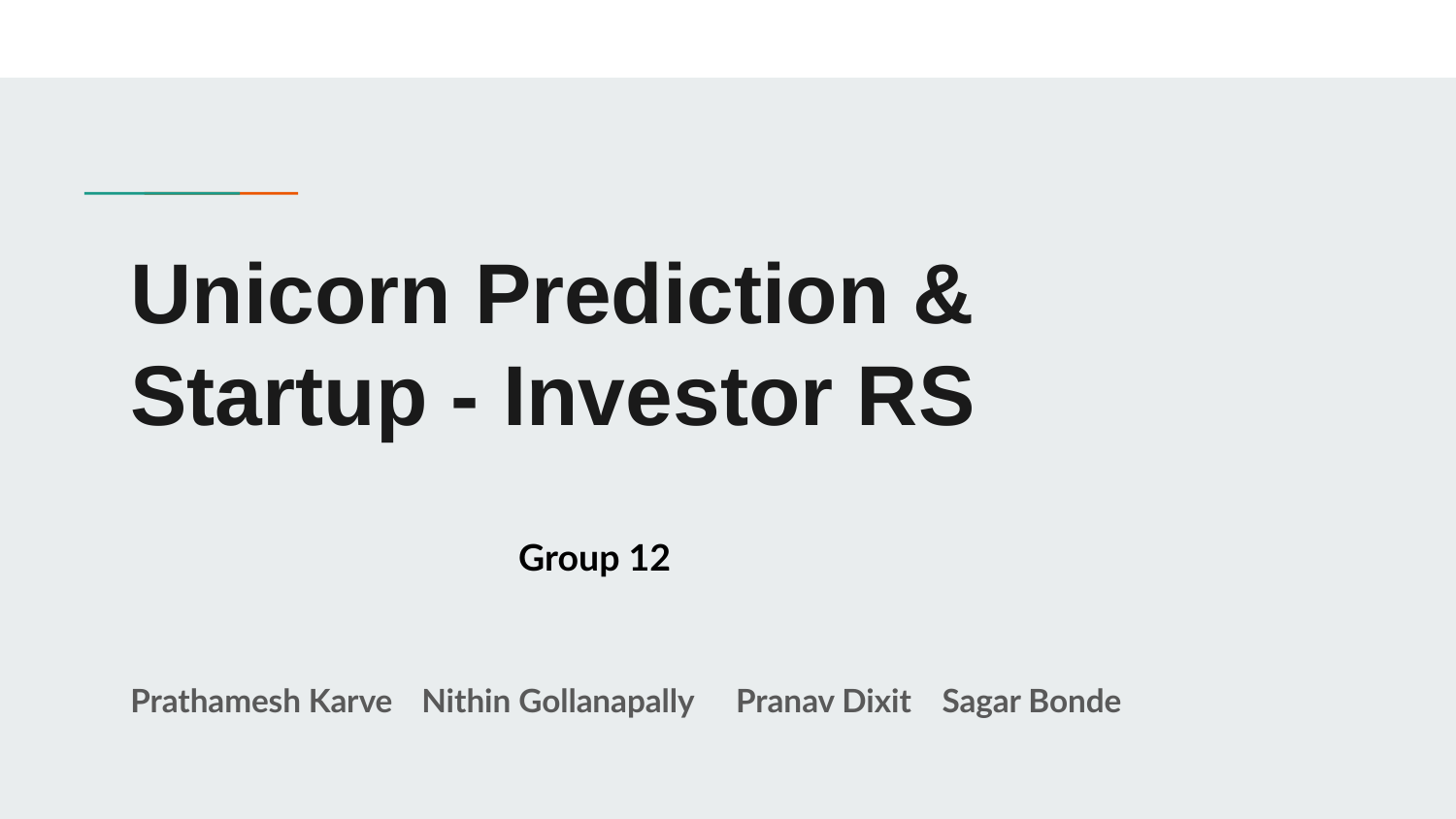

# Unicorn Prediction &
Startup - Investor RS
Group 12
Prathamesh Karve   	Nithin Gollanapally	   Pranav Dixit    Sagar Bonde